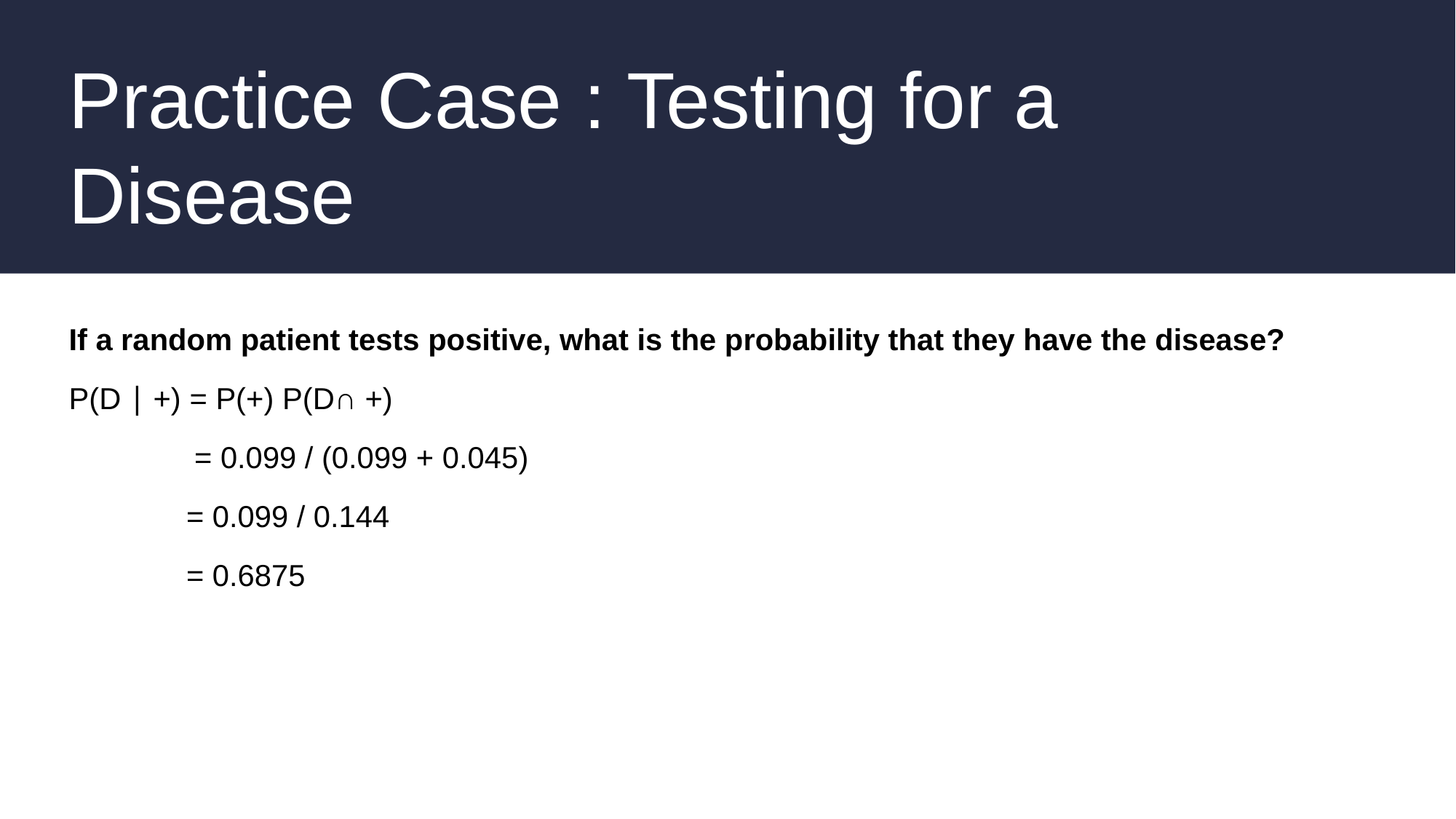

# Practice Case : Testing for a Disease
If a random patient tests positive, what is the probability that they have the disease?
P(D ∣ +)​ = P(+) P(D∩ +)​
               = 0.099 / (0.099 + 0.045​)
	 = 0.099 / 0.144​
	 = 0.6875​